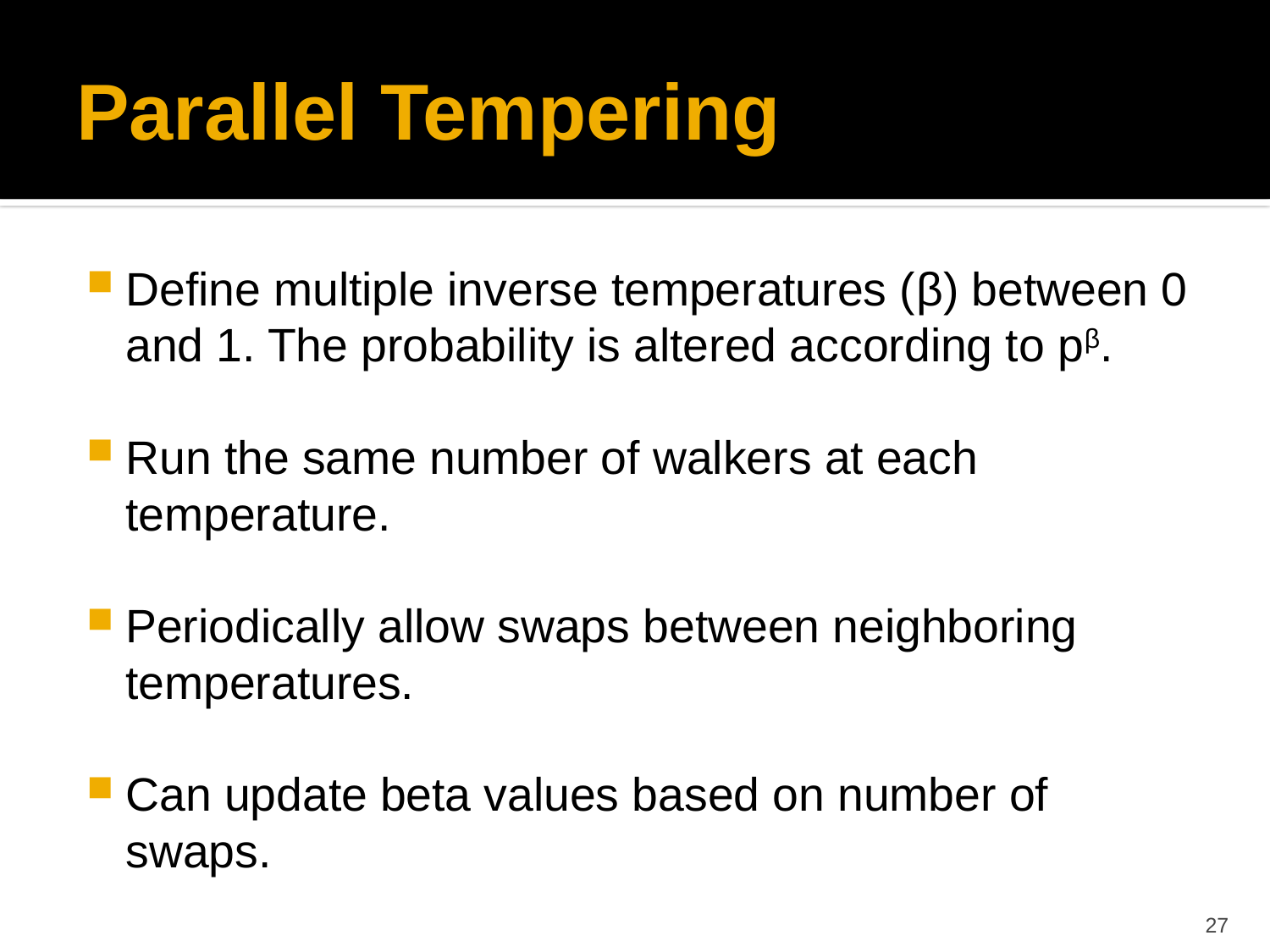

# Parallel Tempering
Define multiple inverse temperatures (β) between 0 and 1. The probability is altered according to pβ.

Run the same number of walkers at each temperature.

Periodically allow swaps between neighboring temperatures.

Can update beta values based on number of swaps.

27